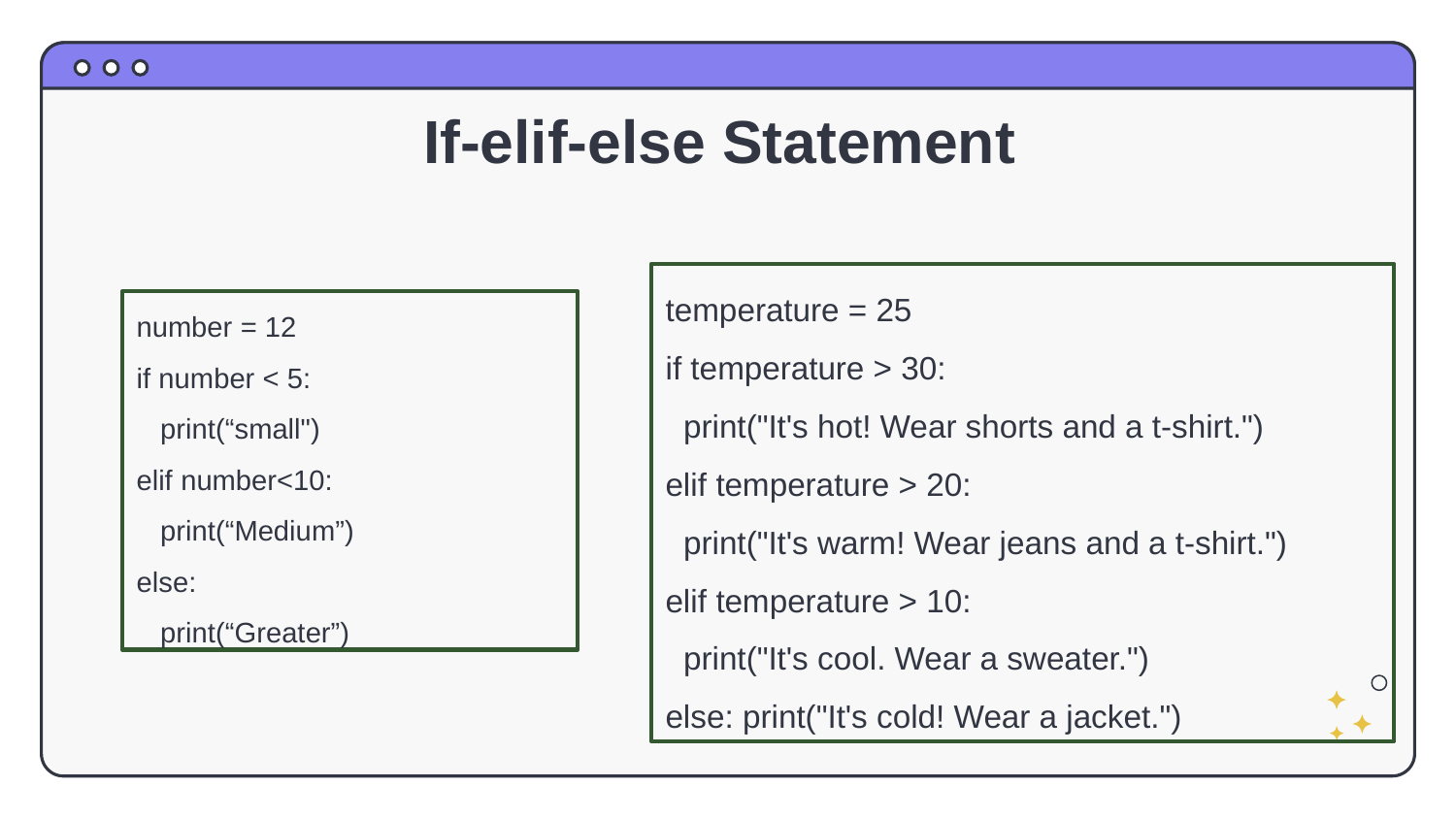

# If-elif-else Statement
temperature = 25
if temperature > 30:
  print("It's hot! Wear shorts and a t-shirt.")
elif temperature > 20:
  print("It's warm! Wear jeans and a t-shirt.")
elif temperature > 10:
  print("It's cool. Wear a sweater.")
else: print("It's cold! Wear a jacket.")
number = 12
if number < 5:
   print(“small")
elif number<10:
   print(“Medium”)
else:
   print(“Greater”)